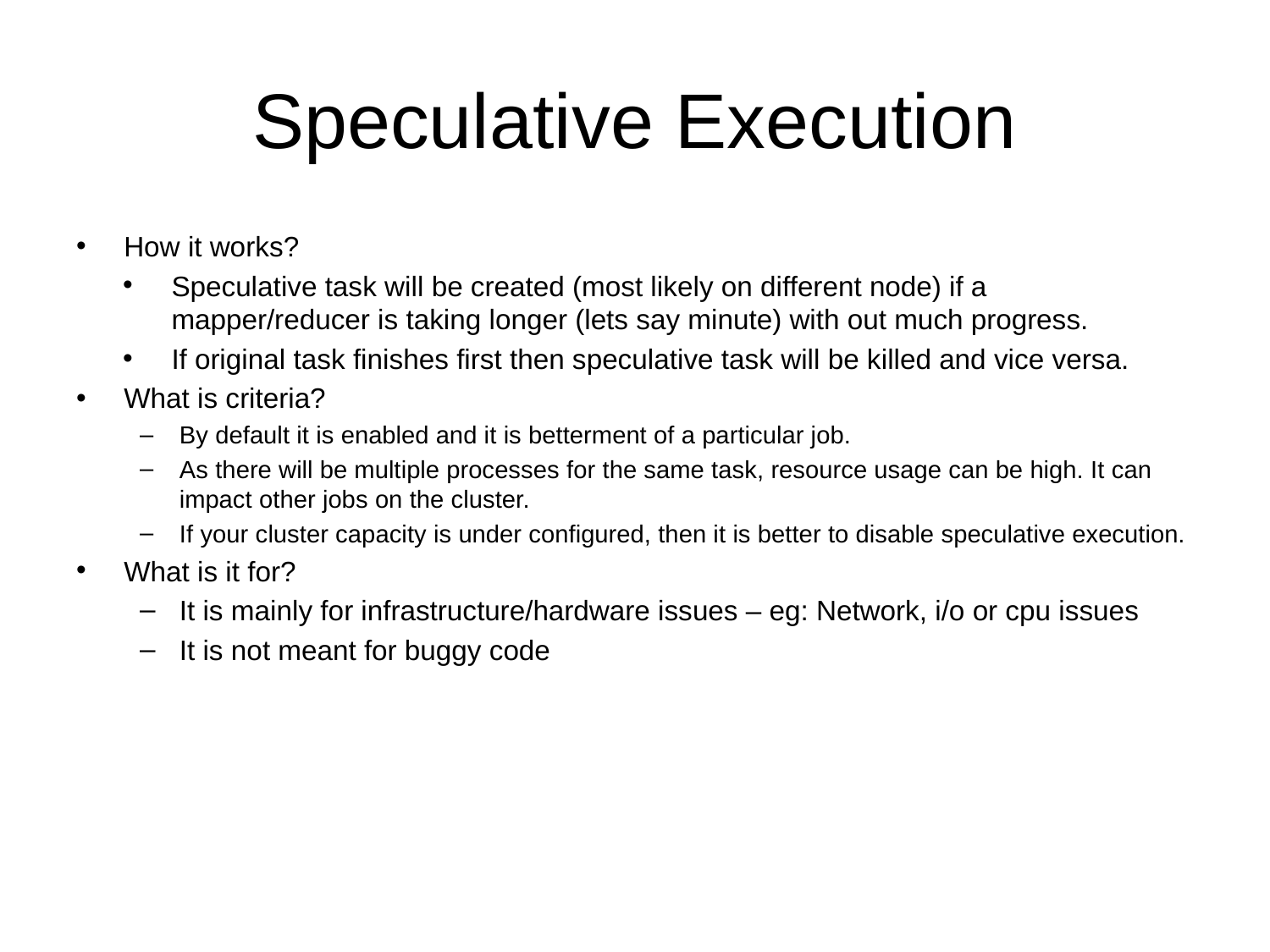

# Speculative Execution
How it works?
Speculative task will be created (most likely on different node) if a mapper/reducer is taking longer (lets say minute) with out much progress.
If original task finishes first then speculative task will be killed and vice versa.
What is criteria?
By default it is enabled and it is betterment of a particular job.
As there will be multiple processes for the same task, resource usage can be high. It can impact other jobs on the cluster.
If your cluster capacity is under configured, then it is better to disable speculative execution.
What is it for?
It is mainly for infrastructure/hardware issues – eg: Network, i/o or cpu issues
It is not meant for buggy code